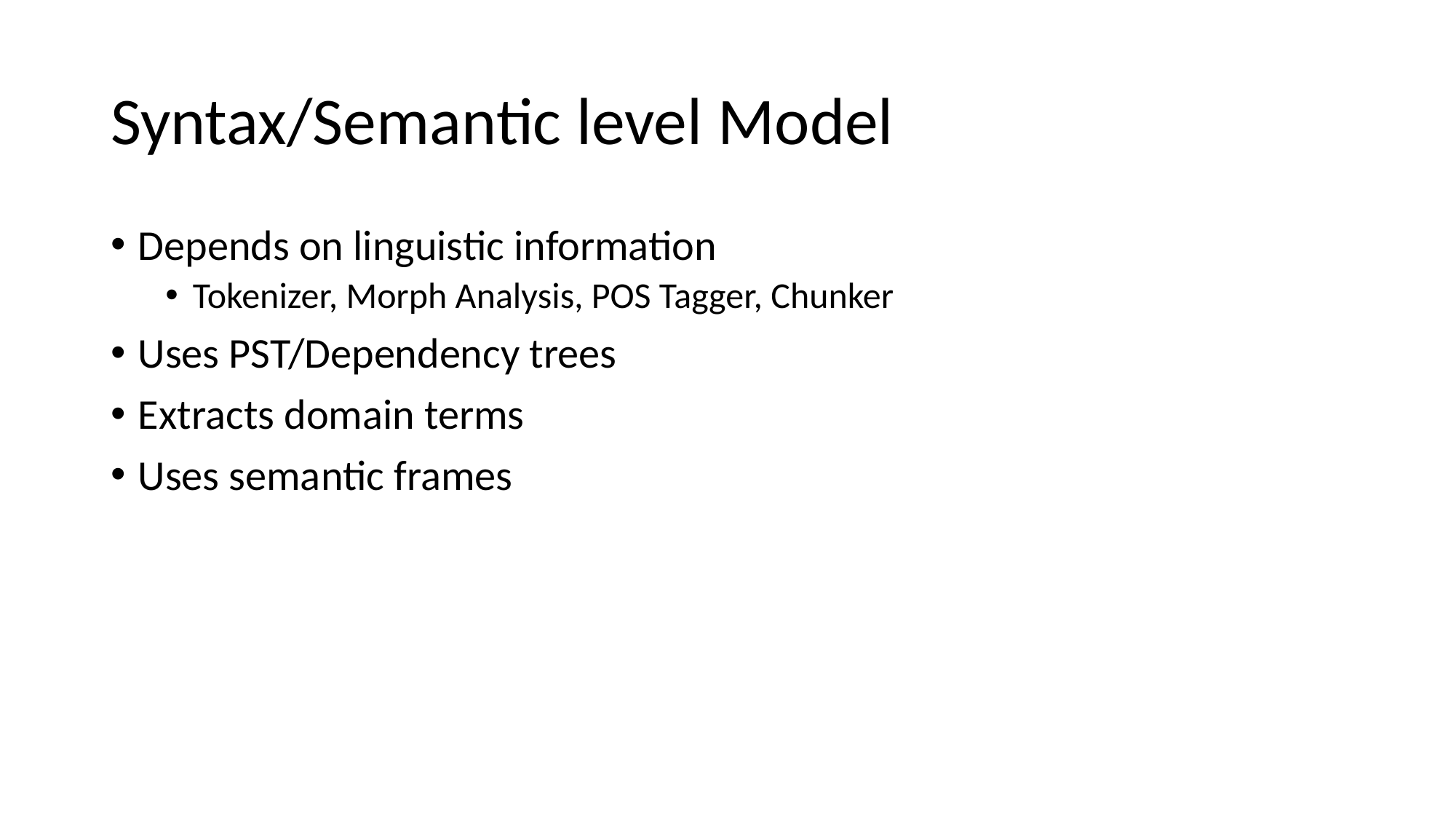

# Syntax/Semantic level Model
Depends on linguistic information
Tokenizer, Morph Analysis, POS Tagger, Chunker
Uses PST/Dependency trees
Extracts domain terms
Uses semantic frames